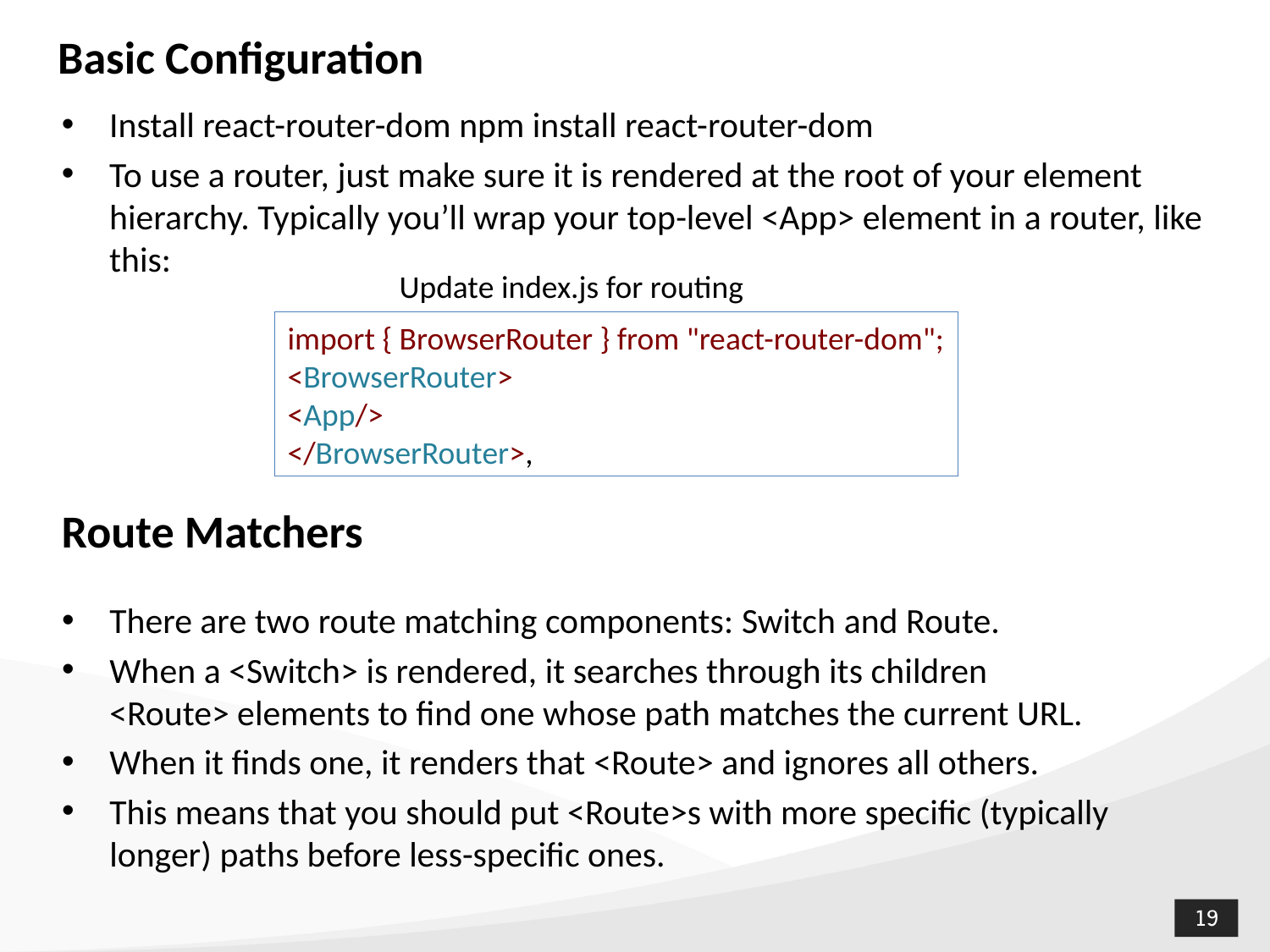

Basic Configuration
Install react-router-dom npm install react-router-dom
To use a router, just make sure it is rendered at the root of your element hierarchy. Typically you’ll wrap your top-level <App> element in a router, like this:
Update index.js for routing
import { BrowserRouter } from "react-router-dom";
<BrowserRouter>
<App/>
</BrowserRouter>,
Route Matchers
There are two route matching components: Switch and Route.
When a <Switch> is rendered, it searches through its children <Route> elements to find one whose path matches the current URL.
When it finds one, it renders that <Route> and ignores all others.
This means that you should put <Route>s with more specific (typically longer) paths before less-specific ones.